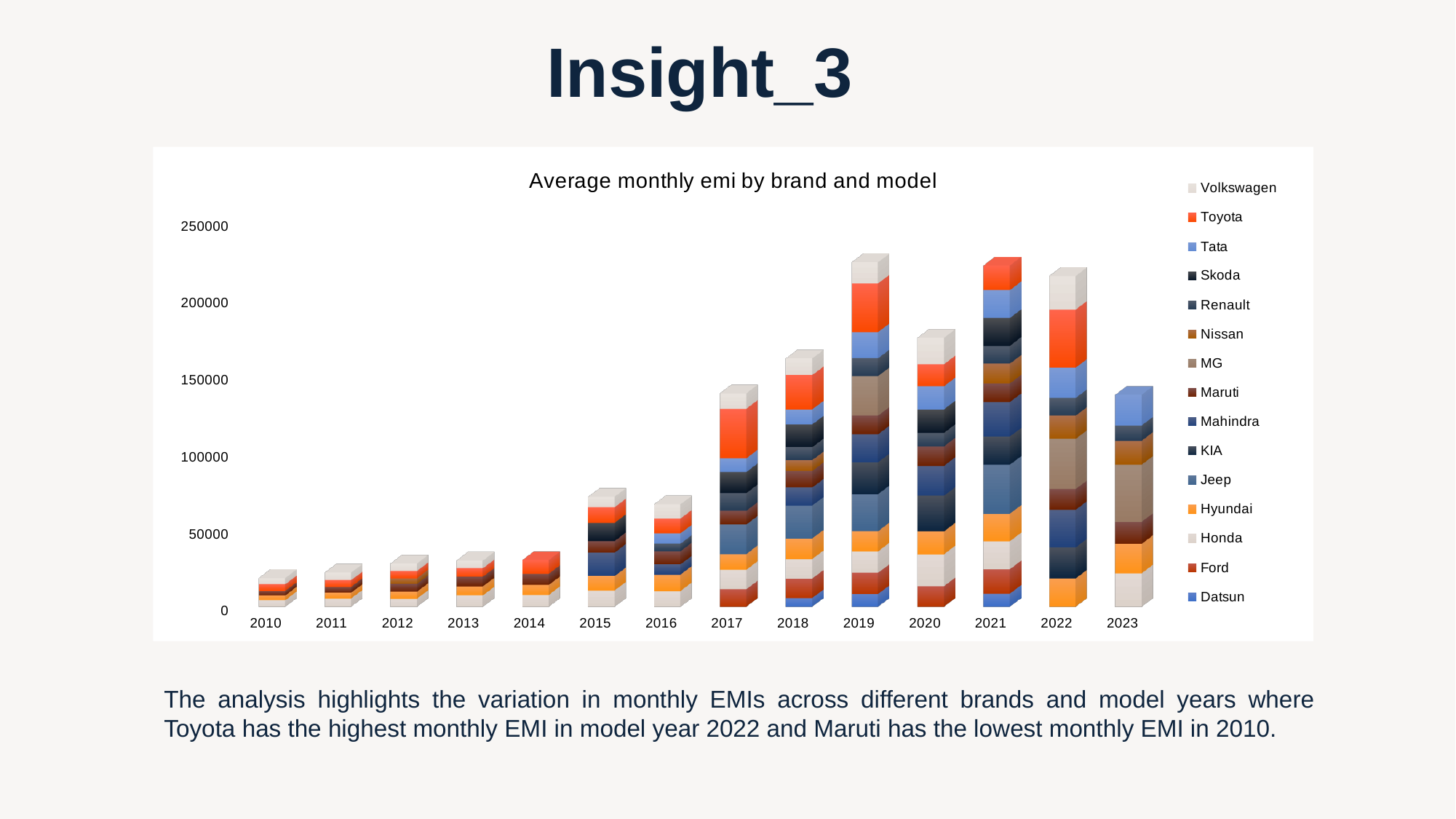

# Insight_3

[unsupported chart]

The analysis highlights the variation in monthly EMIs across different brands and model years where Toyota has the highest monthly EMI in model year 2022 and Maruti has the lowest monthly EMI in 2010.